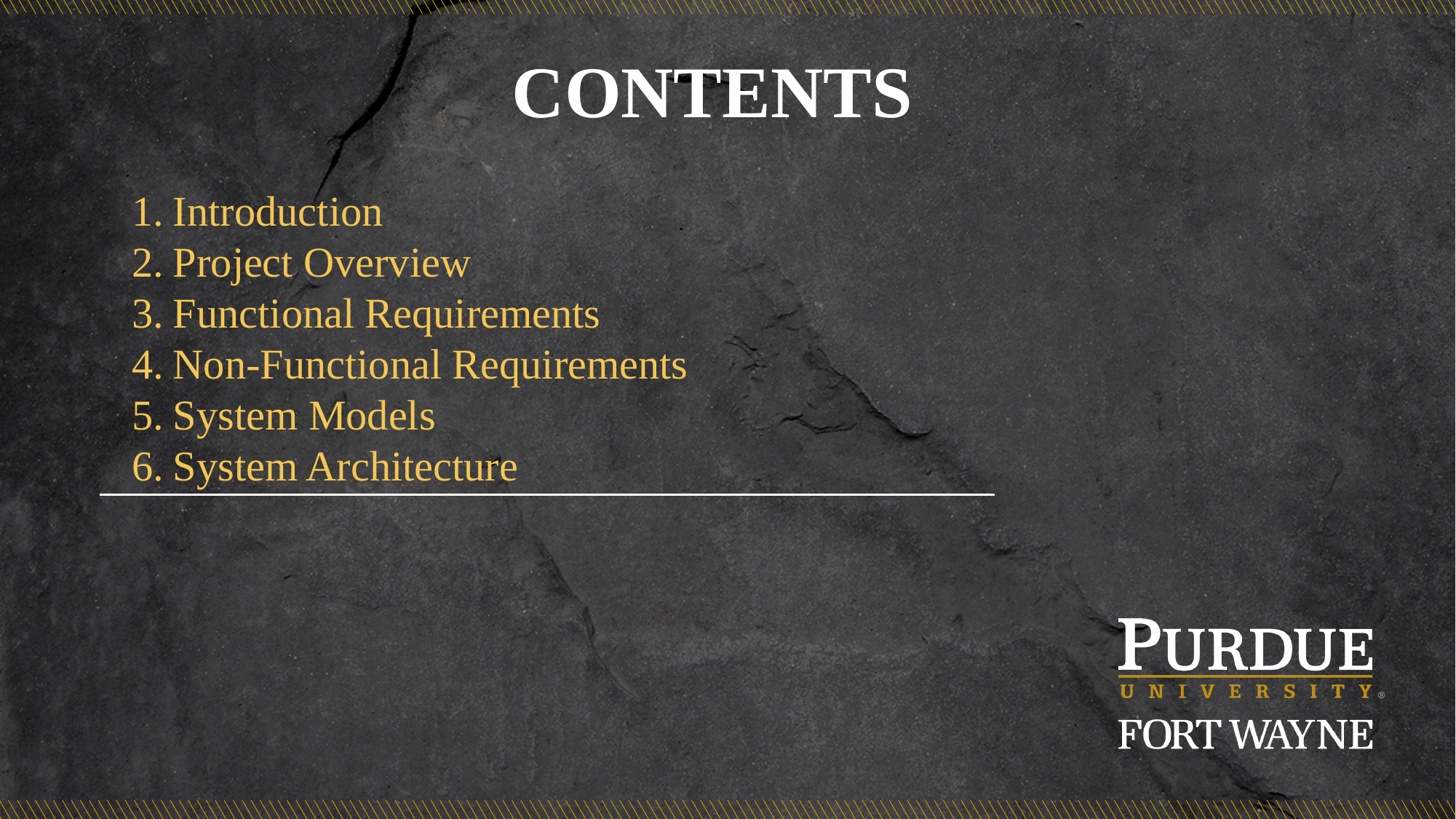

# contents
Introduction
Project Overview
Functional Requirements
Non-Functional Requirements
System Models
System Architecture